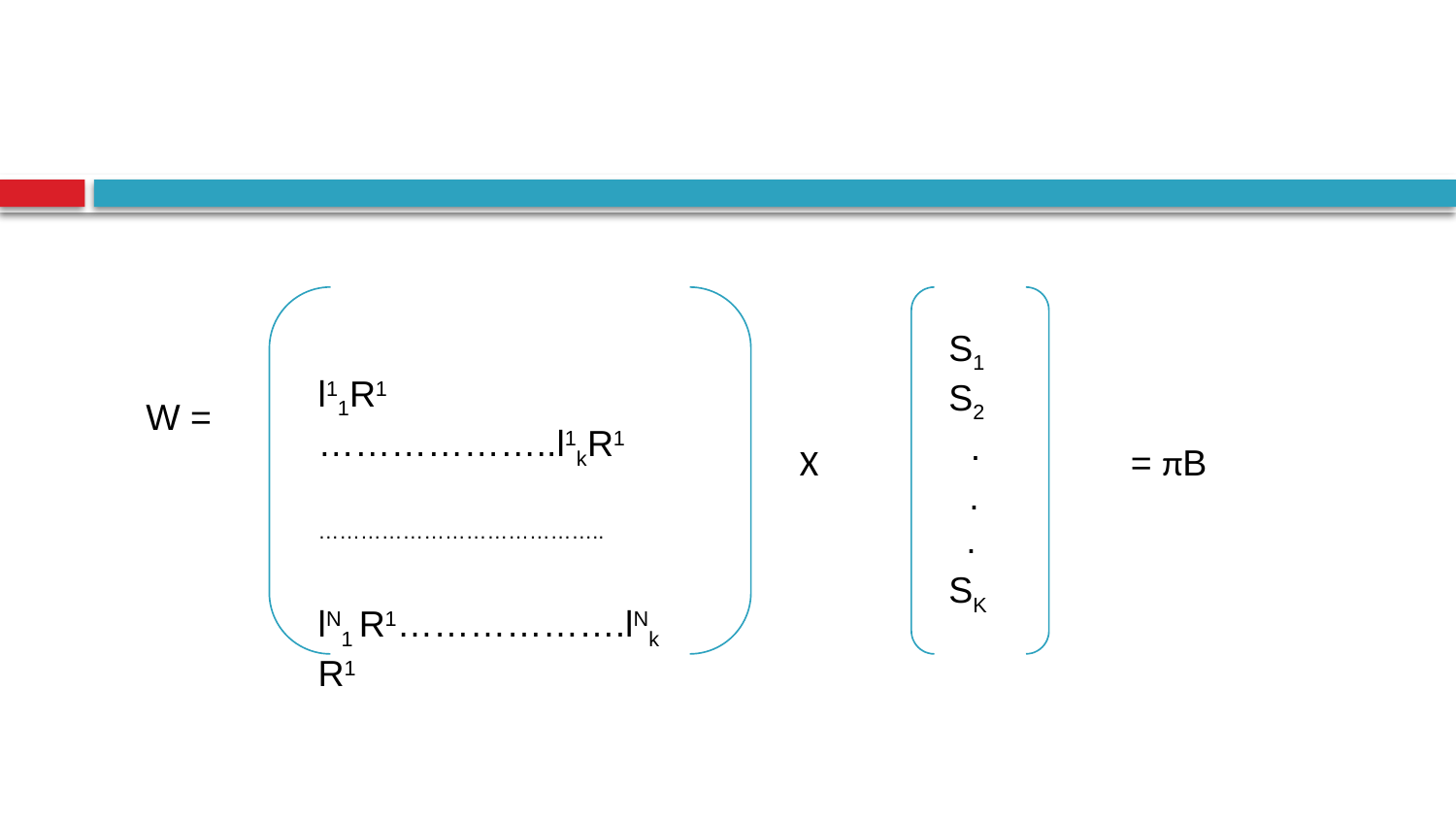

S1
S2
   .
  .
   .
SK
l11R1 ………………..l1kR1

…………………………………..

lN1 R1……………….lNk R1
W =
X
 = πB